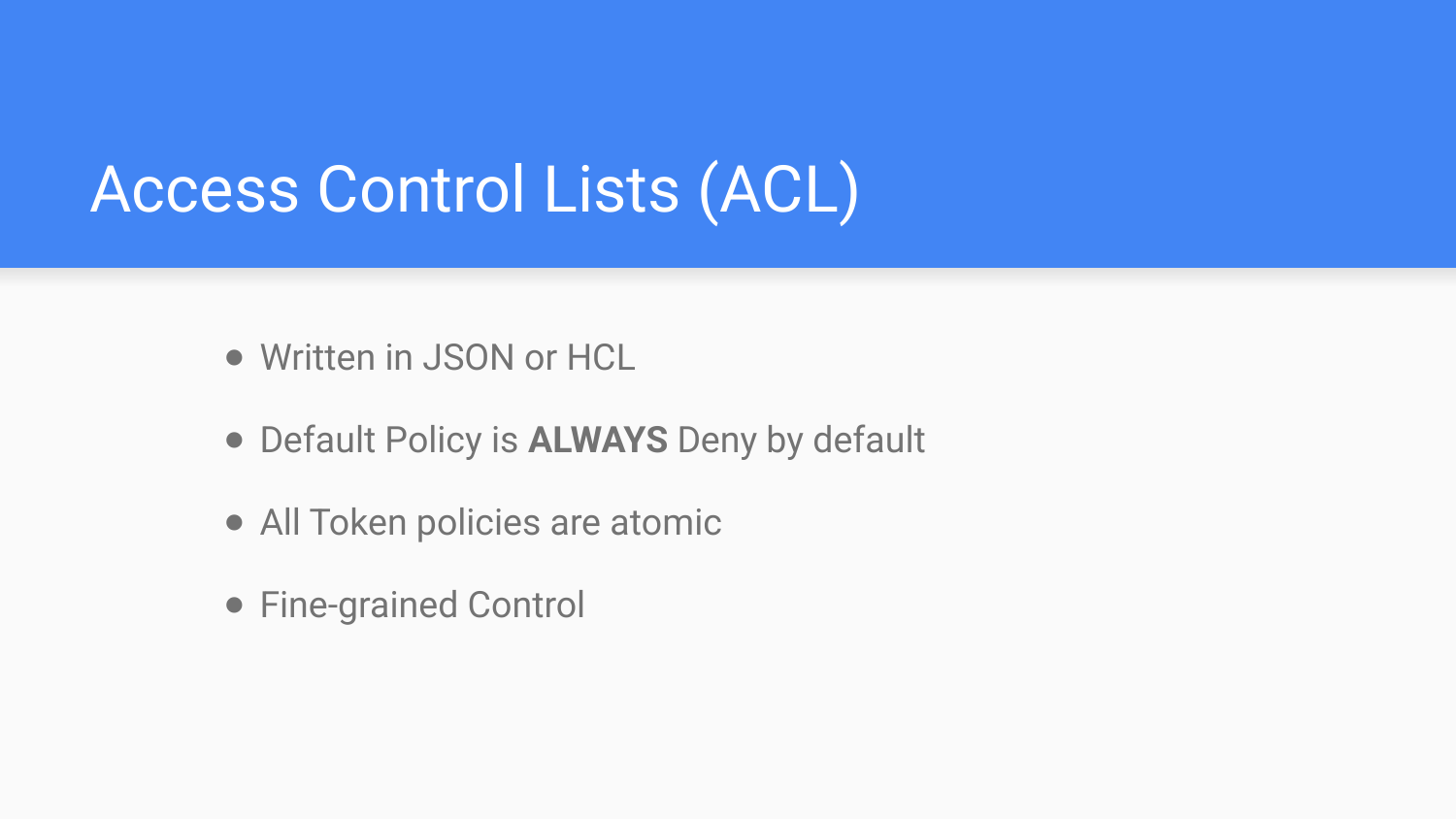

# Access Control Lists (ACL)
Written in JSON or HCL
Default Policy is ALWAYS Deny by default
All Token policies are atomic
Fine-grained Control